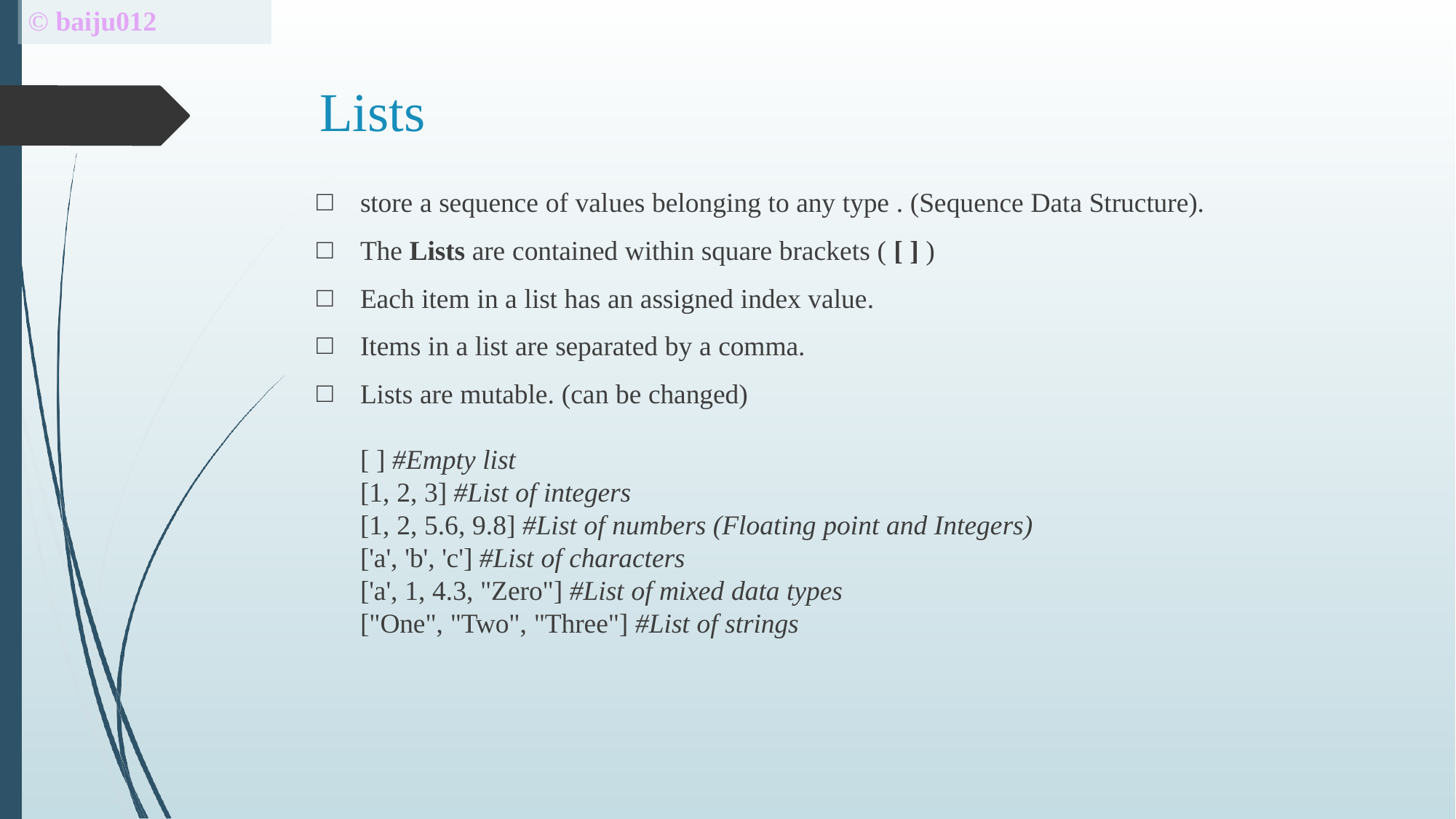

# © baiju012
Lists
store a sequence of values belonging to any type . (Sequence Data Structure).
The Lists are contained within square brackets ( [ ] )
Each item in a list has an assigned index value.
Items in a list are separated by a comma.
Lists are mutable. (can be changed)
[ ] #Empty list
[1, 2, 3] #List of integers
[1, 2, 5.6, 9.8] #List of numbers (Floating point and Integers)
['a', 'b', 'c'] #List of characters
['a', 1, 4.3, "Zero"] #List of mixed data types
["One", "Two", "Three"] #List of strings